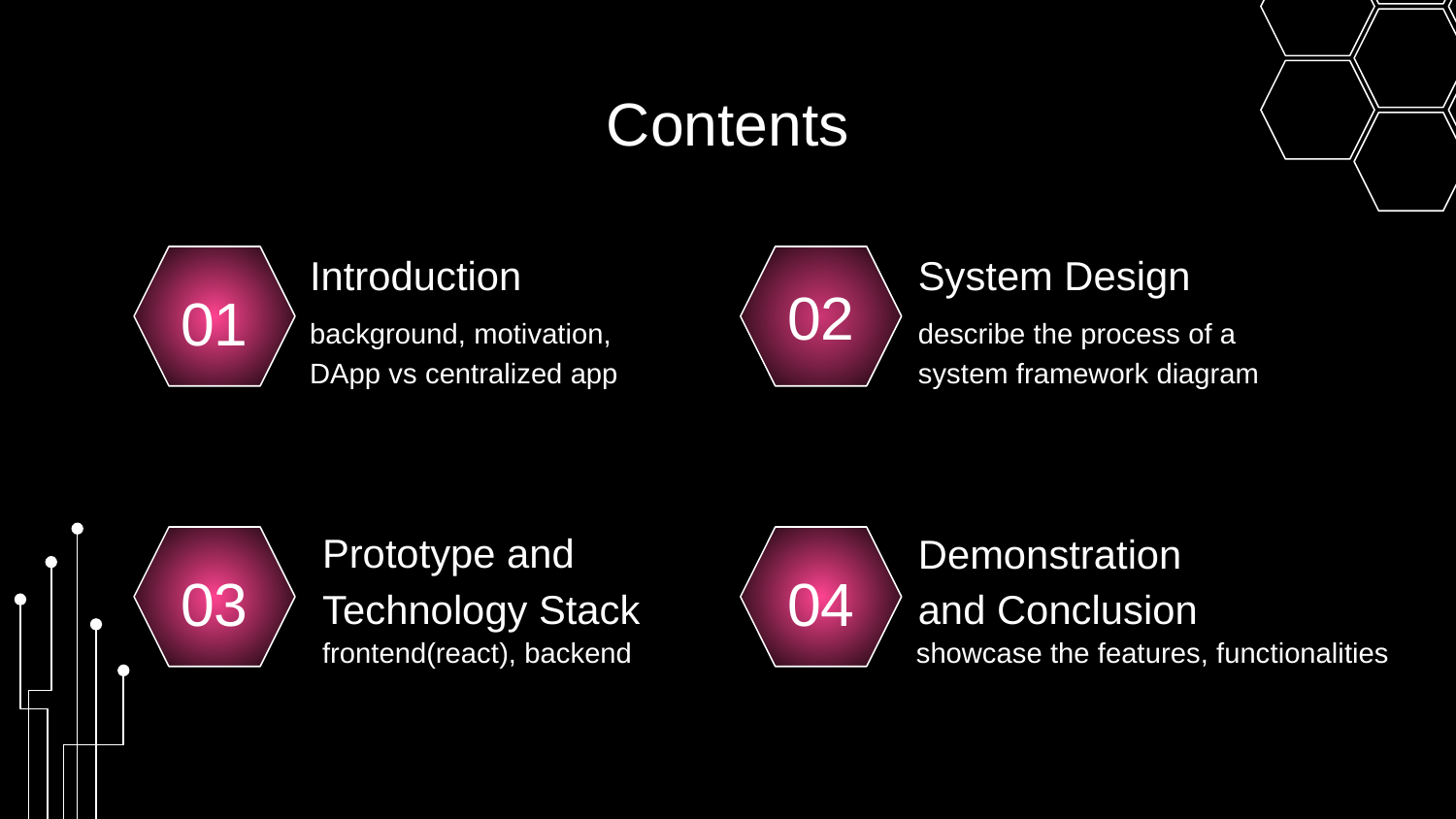

# Contents
System Design
Introduction

01
02
background, motivation, DApp vs centralized app
describe the process of a system framework diagram
Prototype and  Technology Stack

Demonstration and Conclusion
03
04
frontend(react), backend
showcase the features, functionalities